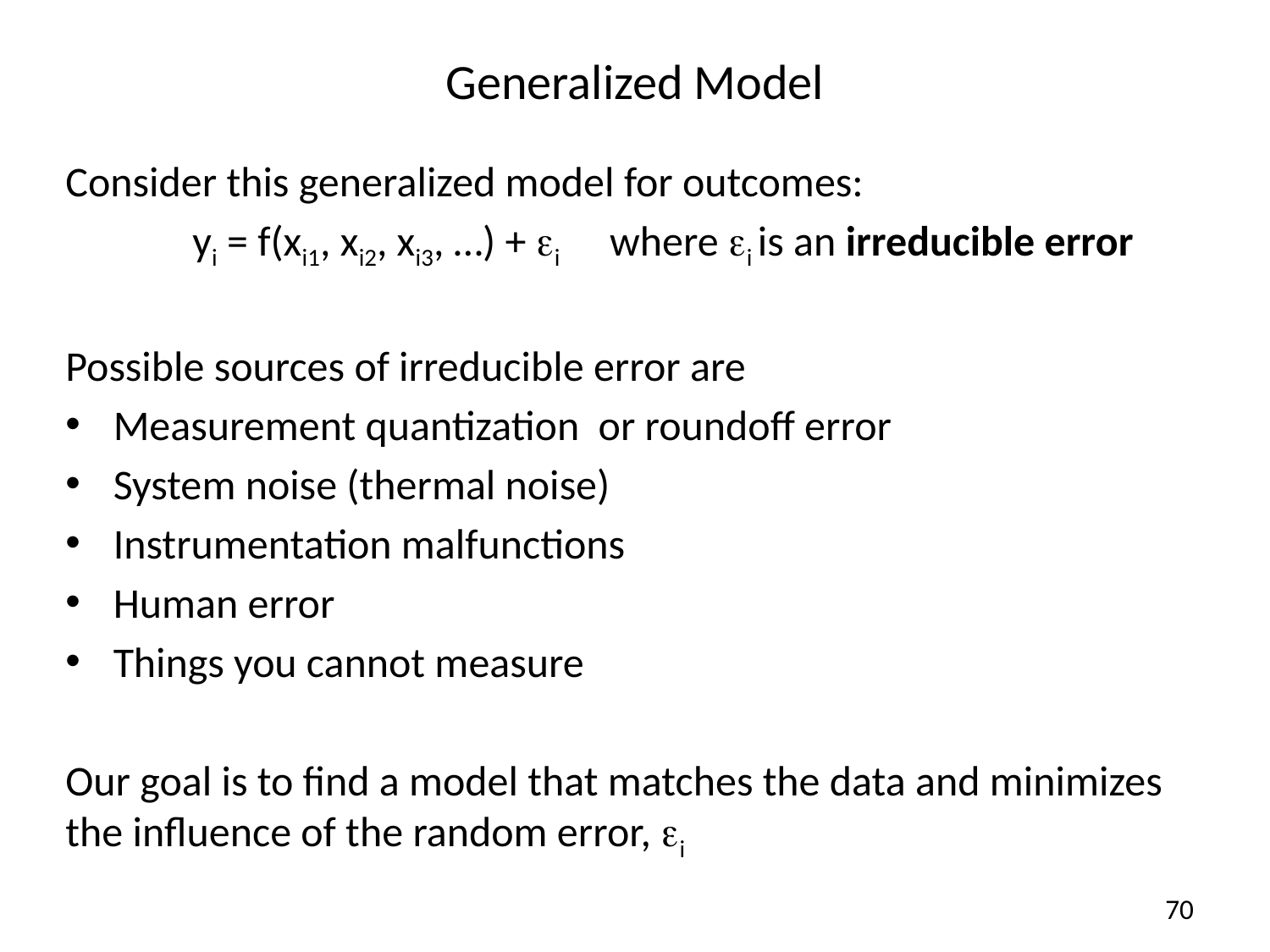

# Generalized Model
Consider this generalized model for outcomes:
	yi = f(xi1, xi2, xi3, …) + εi         where εi is an irreducible error

Possible sources of irreducible error are
Measurement quantization  or roundoff error
System noise (thermal noise)
Instrumentation malfunctions
Human error
Things you cannot measure

Our goal is to find a model that matches the data and minimizes the influence of the random error, εi

70